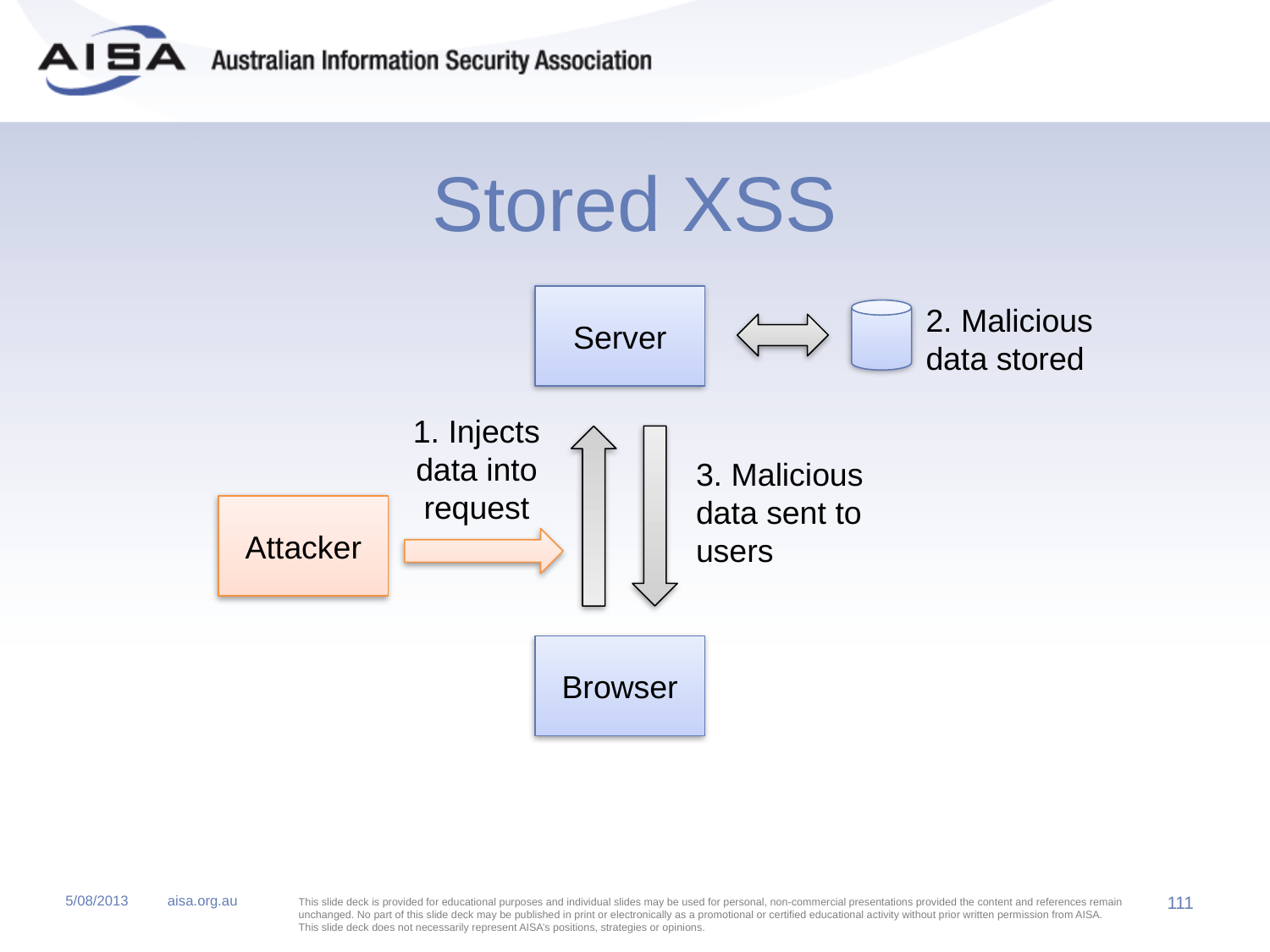

# Stored XSS
Server
2. Malicious data stored

1. Injects data into request

3. Malicious data sent to users
Attacker

Browser